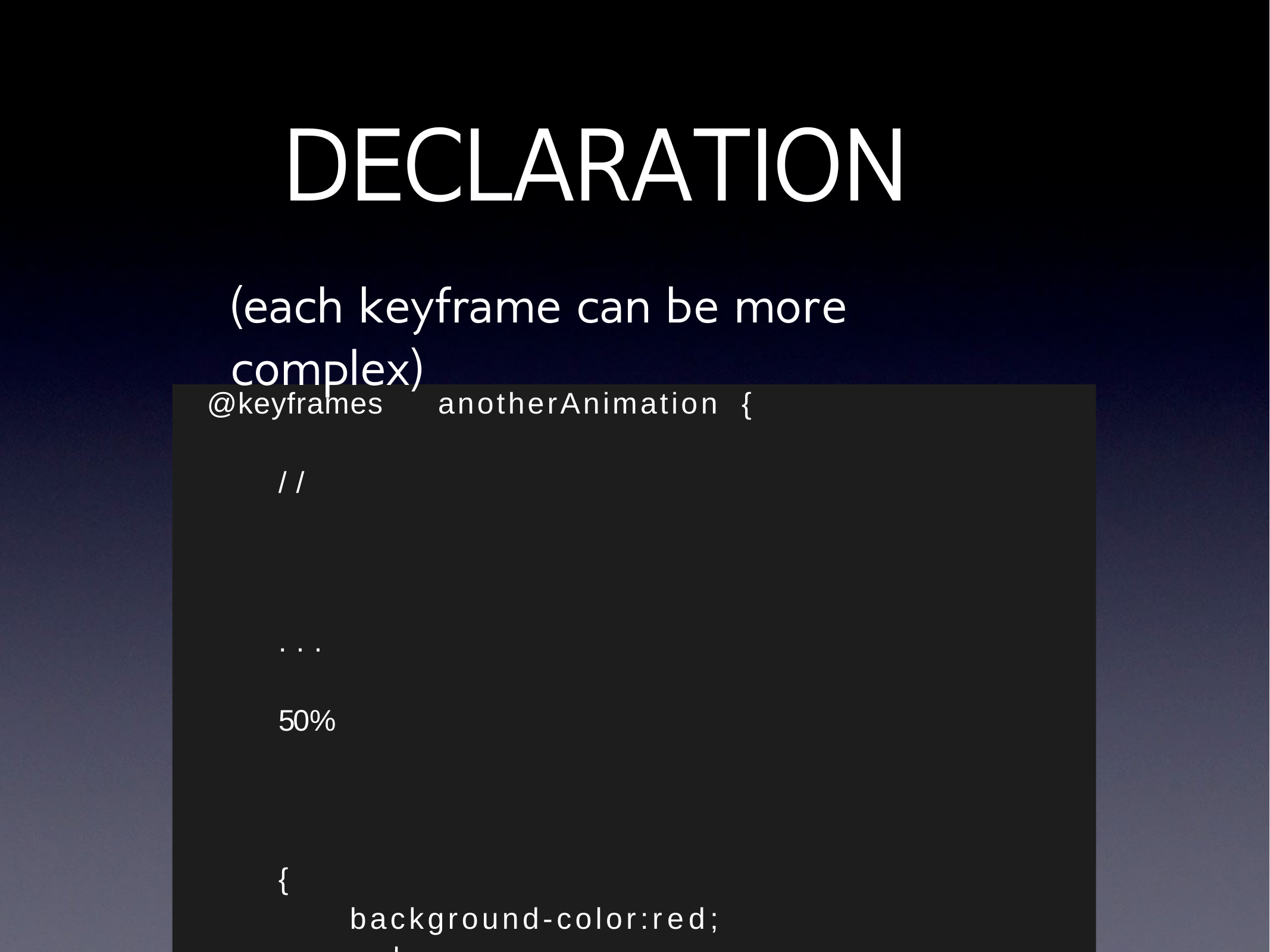

# DECLARATION
(each keyframe can be more complex)
@keyframes	anotherAnimation	{
//	... 50%	{
background-color:	red; color:	white;
text-shadow:	0	0	10px	black;
}

//	...
}